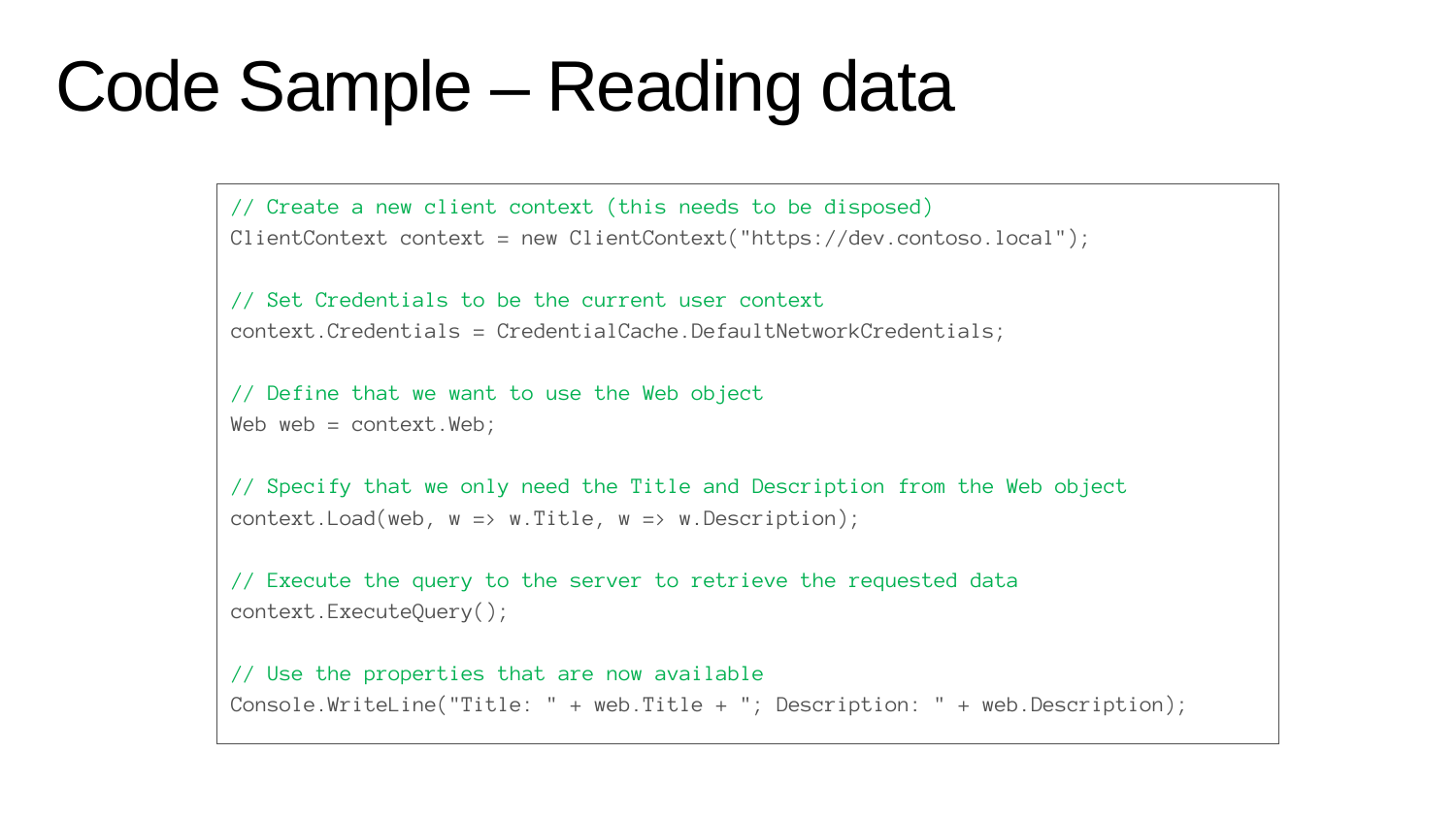

# Code Sample – Reading data
// Create a new client context (this needs to be disposed)
ClientContext context = new ClientContext("https://dev.contoso.local");

// Set Credentials to be the current user context
context.Credentials = CredentialCache.DefaultNetworkCredentials;

// Define that we want to use the Web object
Web web = context.Web;

// Specify that we only need the Title and Description from the Web object
context.Load(web, w => w.Title, w => w.Description);

// Execute the query to the server to retrieve the requested data
context.ExecuteQuery();

// Use the properties that are now available
Console.WriteLine("Title: " + web.Title + "; Description: " + web.Description);